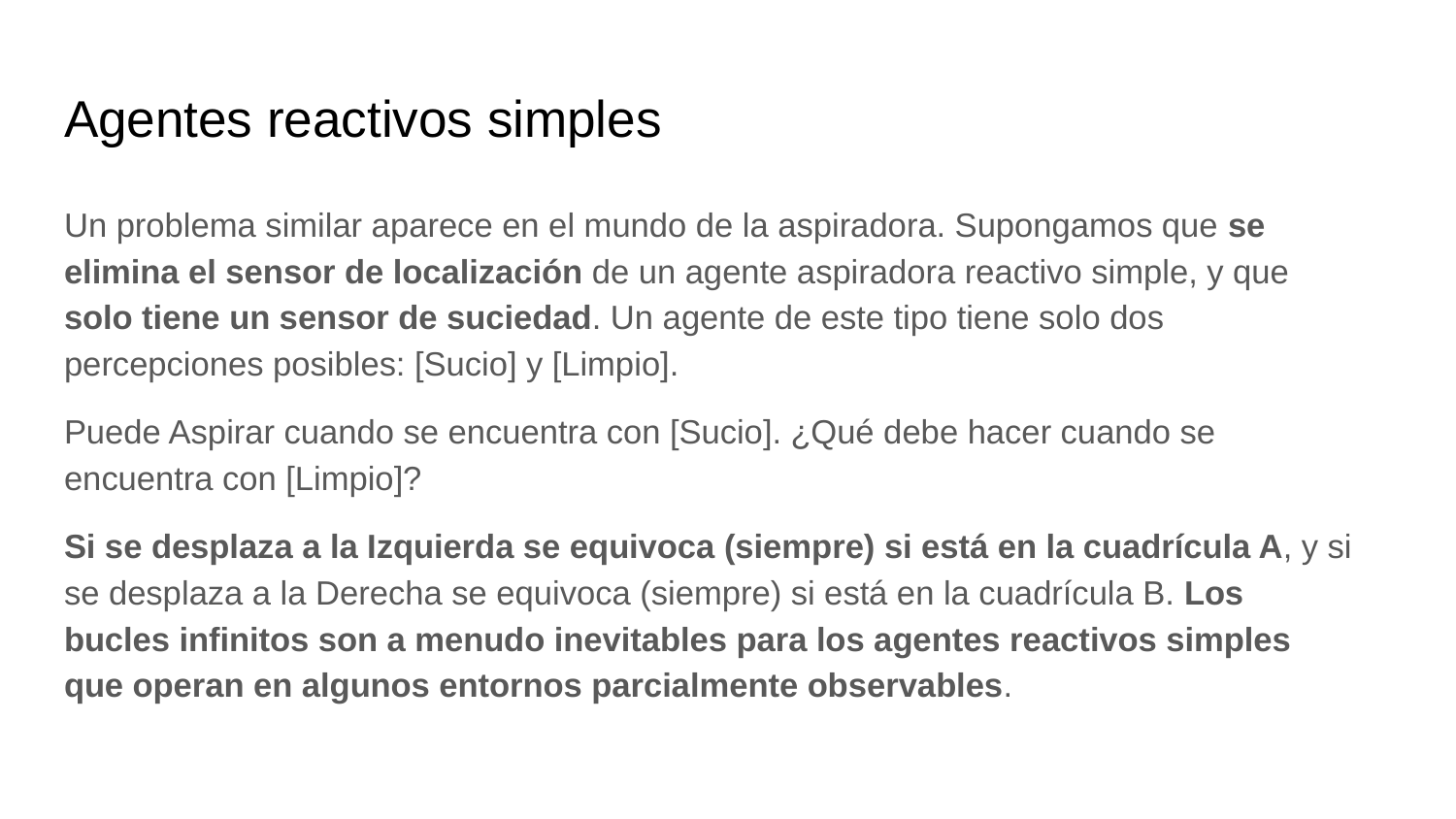

# Agentes reactivos simples
Un problema similar aparece en el mundo de la aspiradora. Supongamos que se elimina el sensor de localización de un agente aspiradora reactivo simple, y que solo tiene un sensor de suciedad. Un agente de este tipo tiene solo dos percepciones posibles: [Sucio] y [Limpio].
Puede Aspirar cuando se encuentra con [Sucio]. ¿Qué debe hacer cuando se encuentra con [Limpio]?
Si se desplaza a la Izquierda se equivoca (siempre) si está en la cuadrícula A, y si se desplaza a la Derecha se equivoca (siempre) si está en la cuadrícula B. Los bucles infinitos son a menudo inevitables para los agentes reactivos simples que operan en algunos entornos parcialmente observables.